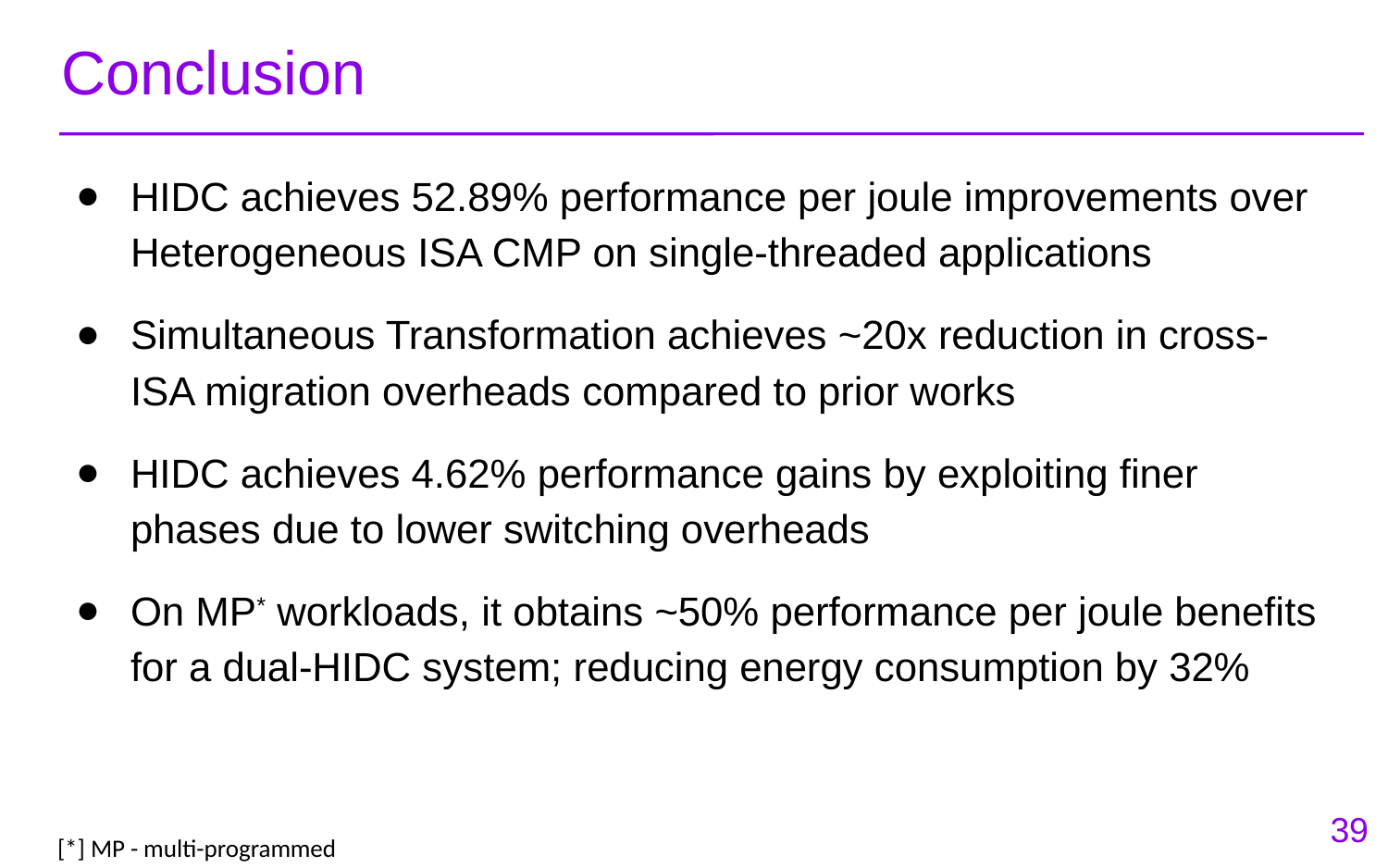

# Conclusion
HIDC achieves 52.89% performance per joule improvements over Heterogeneous ISA CMP on single-threaded applications

Simultaneous Transformation achieves ~20x reduction in cross-ISA migration overheads compared to prior works

HIDC achieves 4.62% performance gains by exploiting finer phases due to lower switching overheads

On MP* workloads, it obtains ~50% performance per joule benefits for a dual-HIDC system; reducing energy consumption by 32%
39
[*] MP - multi-programmed